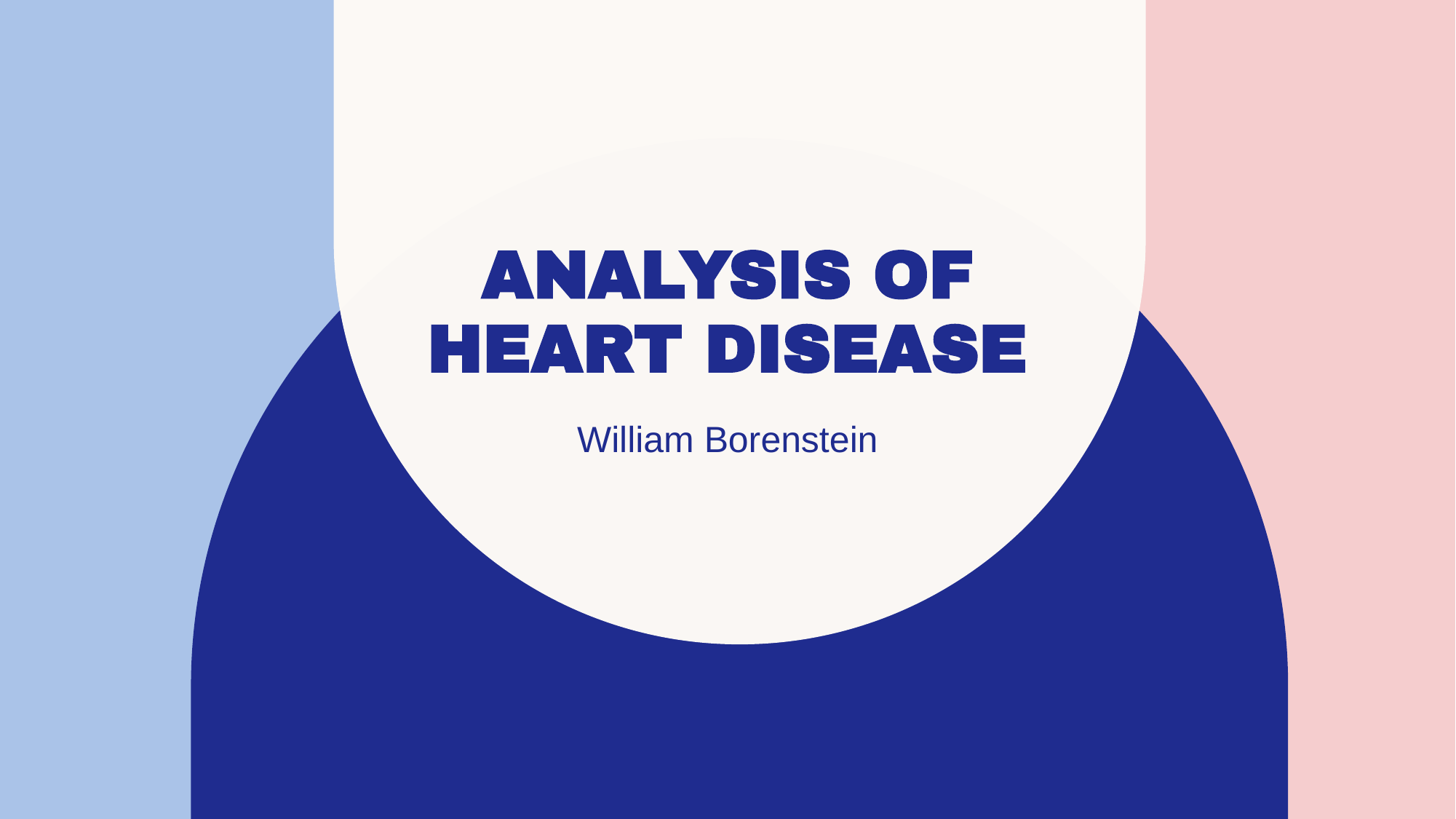

# Analysis of Heart Disease
William Borenstein​